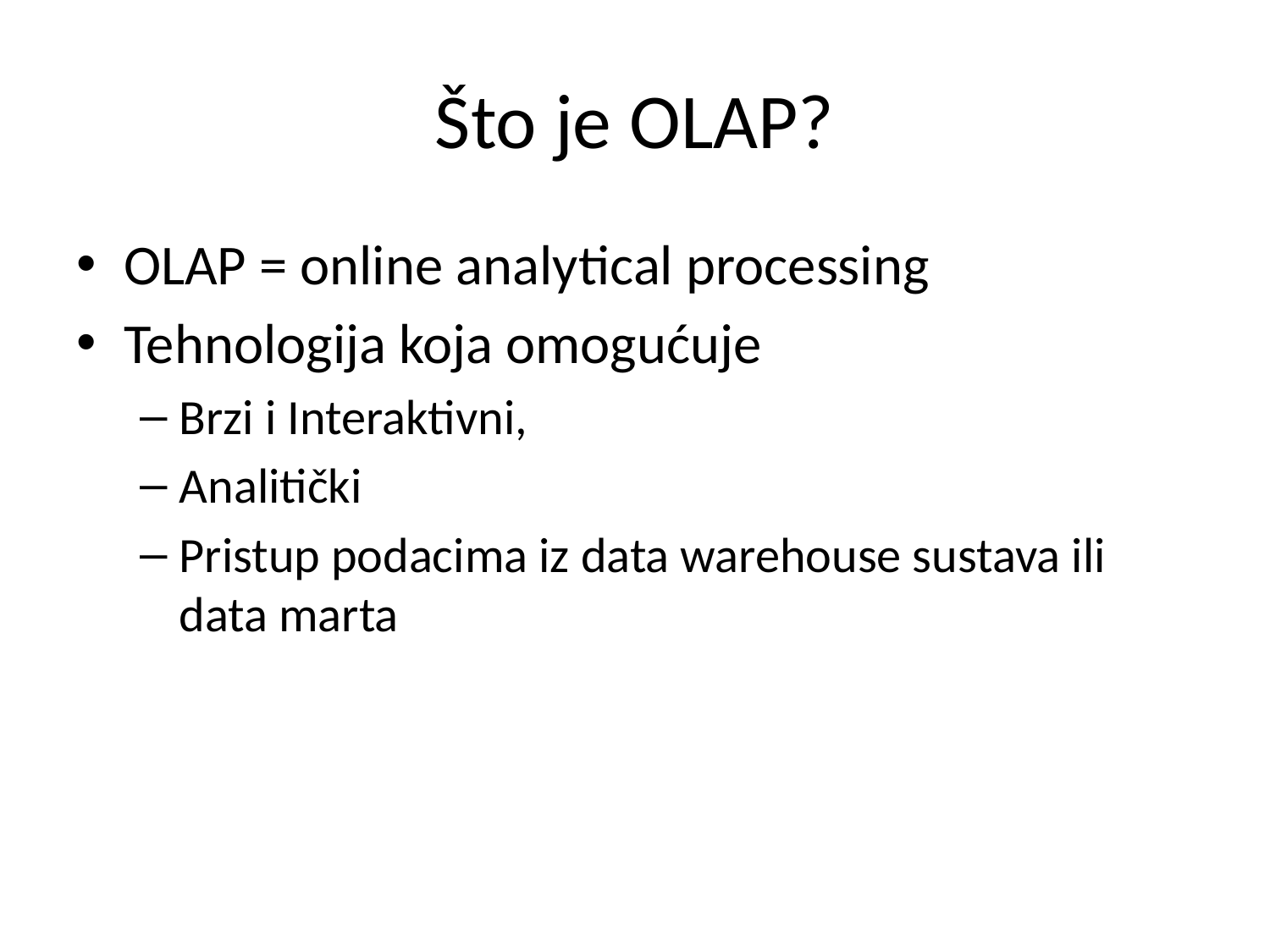

# Što je OLAP?
OLAP = online analytical processing
Tehnologija koja omogućuje
Brzi i Interaktivni,
Analitički
Pristup podacima iz data warehouse sustava ili data marta